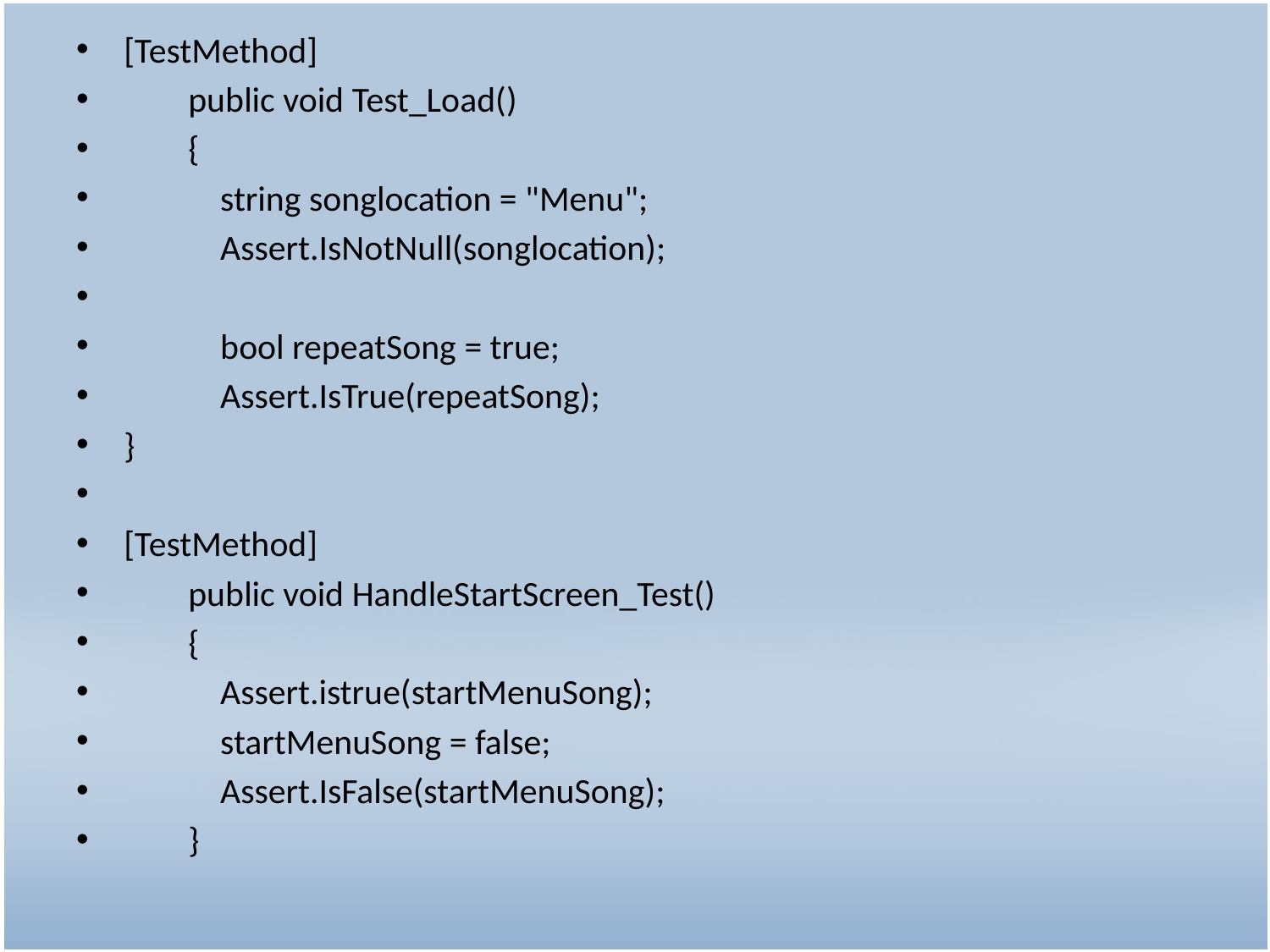

[TestMethod]
        public void Test_Load()
        {
            string songlocation = "Menu";
            Assert.IsNotNull(songlocation);

            bool repeatSong = true;
            Assert.IsTrue(repeatSong);
}

[TestMethod]
        public void HandleStartScreen_Test()
        {
            Assert.istrue(startMenuSong);
            startMenuSong = false;
            Assert.IsFalse(startMenuSong);
        }